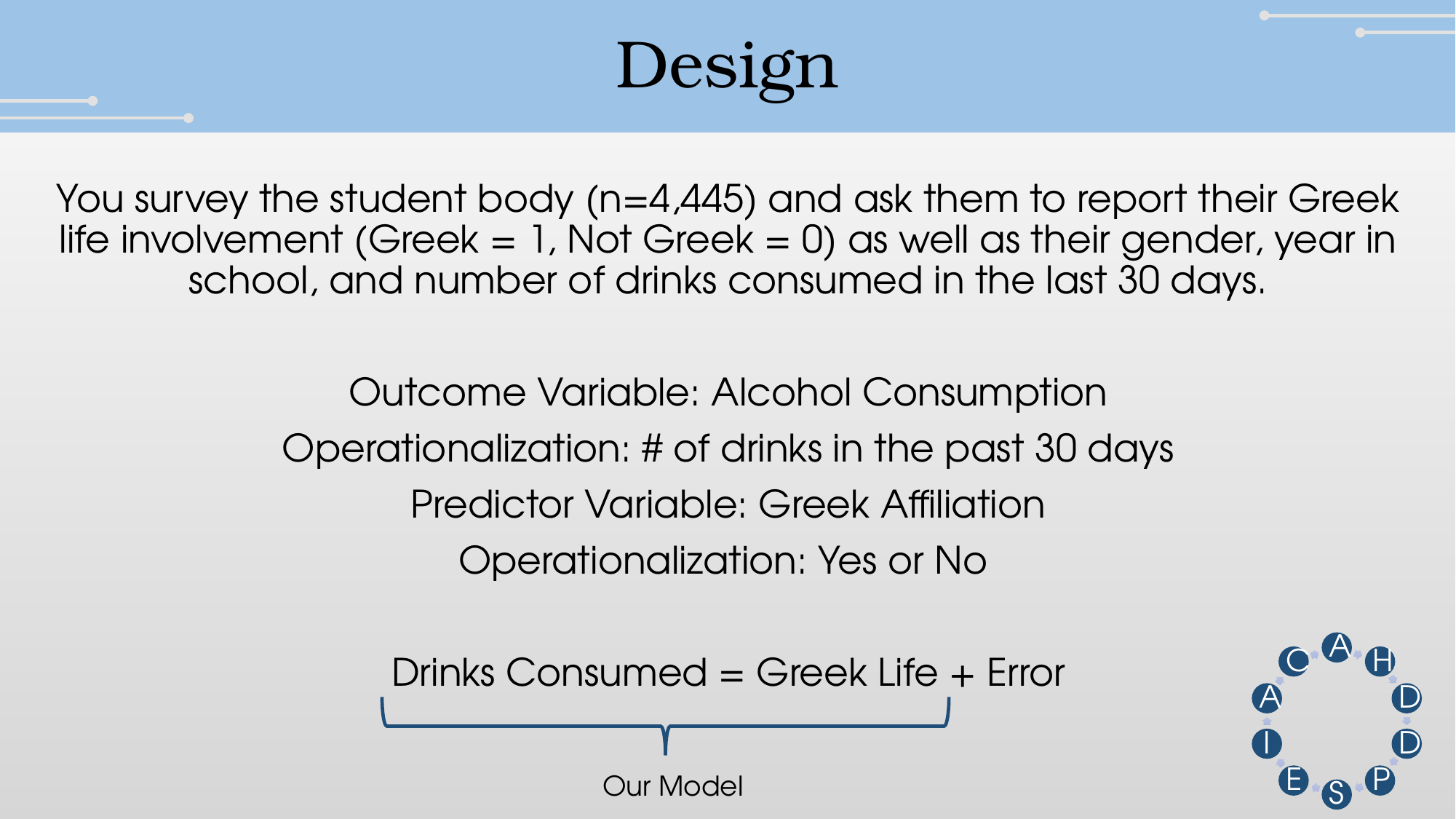

# Design
You survey the student body (n=4,445) and ask them to report their Greek life involvement (Greek = 1, Not Greek = 0) as well as their gender, year in school, and number of drinks consumed in the last 30 days.

Outcome Variable: Alcohol Consumption
Operationalization: # of drinks in the past 30 days
Predictor Variable: Greek Affiliation
Operationalization: Yes or No

Drinks Consumed = Greek Life + Error

A

H

D

D

P

S

E

I

A

C

Our Model